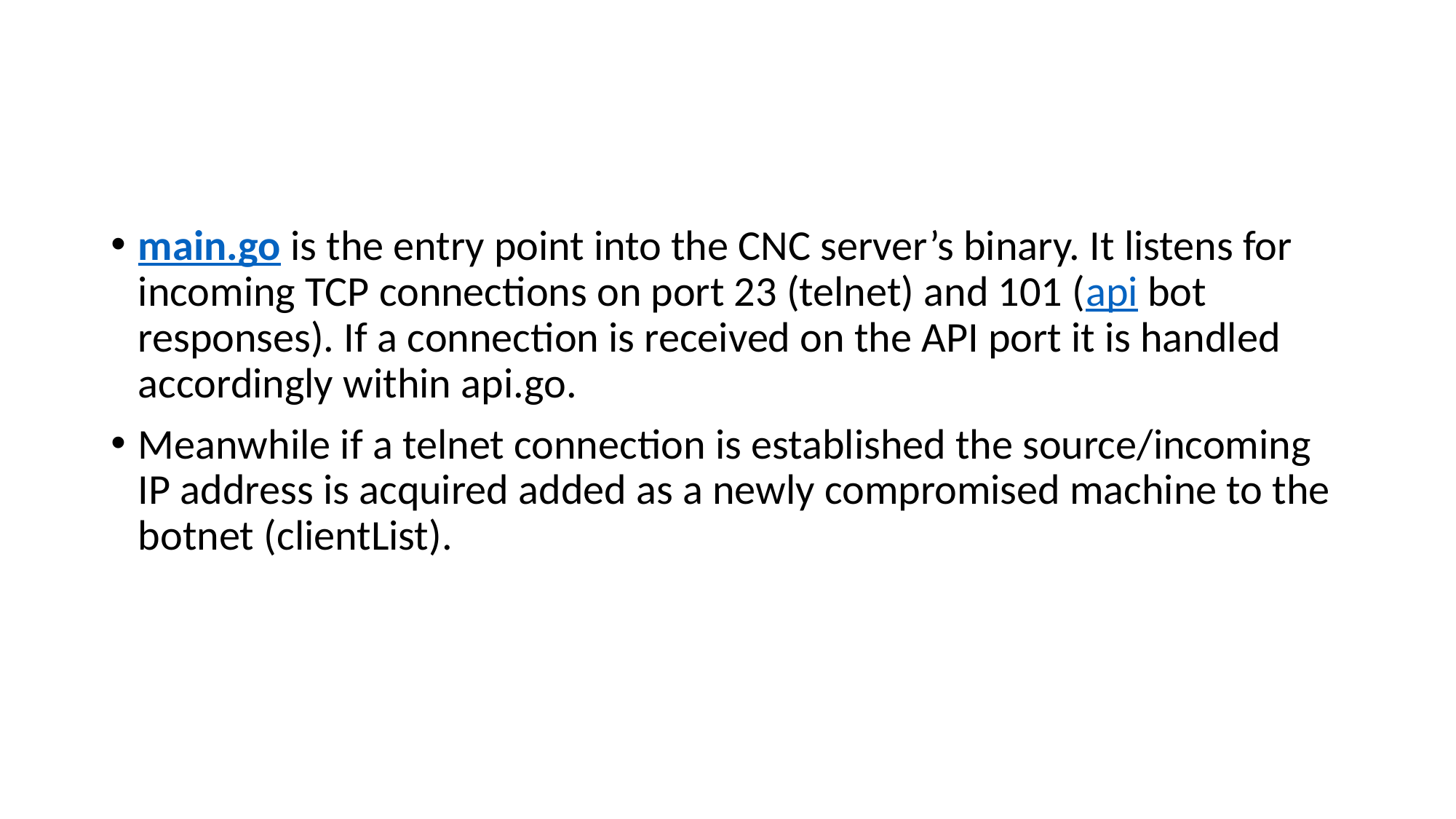

#
main.go is the entry point into the CNC server’s binary. It listens for incoming TCP connections on port 23 (telnet) and 101 (api bot responses). If a connection is received on the API port it is handled accordingly within api.go.
Meanwhile if a telnet connection is established the source/incoming IP address is acquired added as a newly compromised machine to the botnet (clientList).